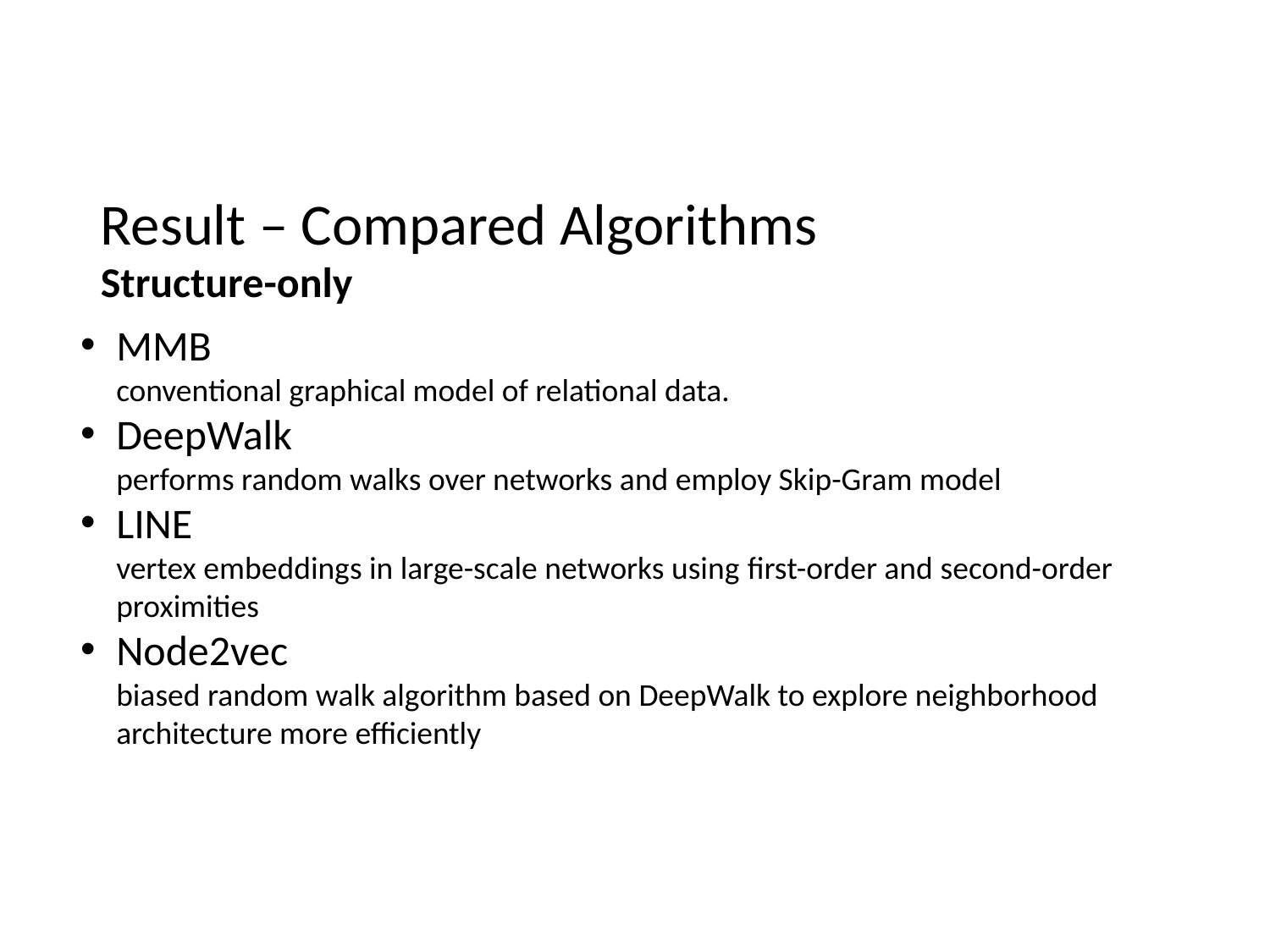

# Result – Compared Algorithms
Structure-only
MMB
conventional graphical model of relational data.
DeepWalk
performs random walks over networks and employ Skip-Gram model
LINE
vertex embeddings in large-scale networks using first-order and second-order proximities
Node2vec
biased random walk algorithm based on DeepWalk to explore neighborhood architecture more efficiently